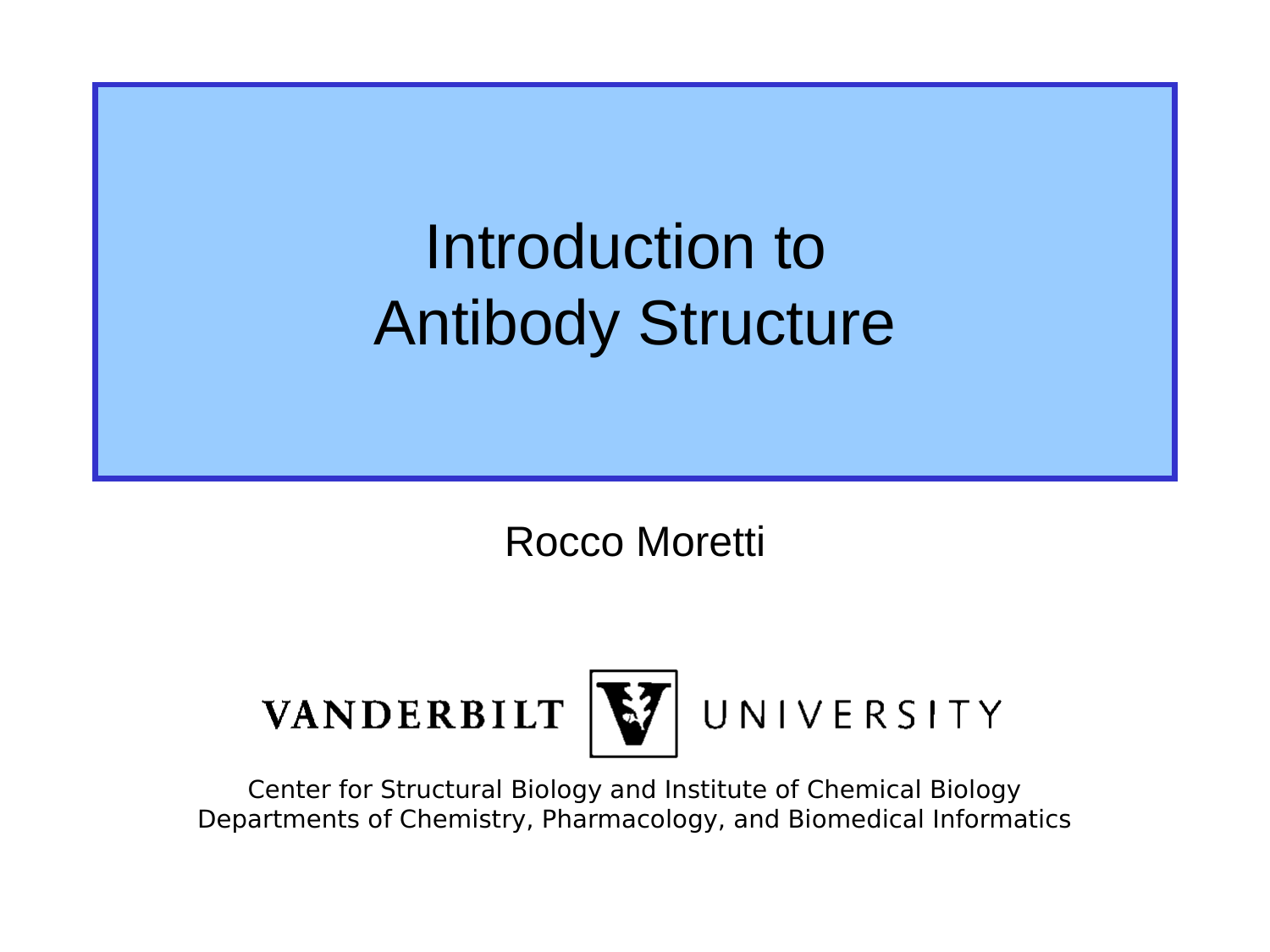

# Introduction to Antibody Structure
Rocco Moretti